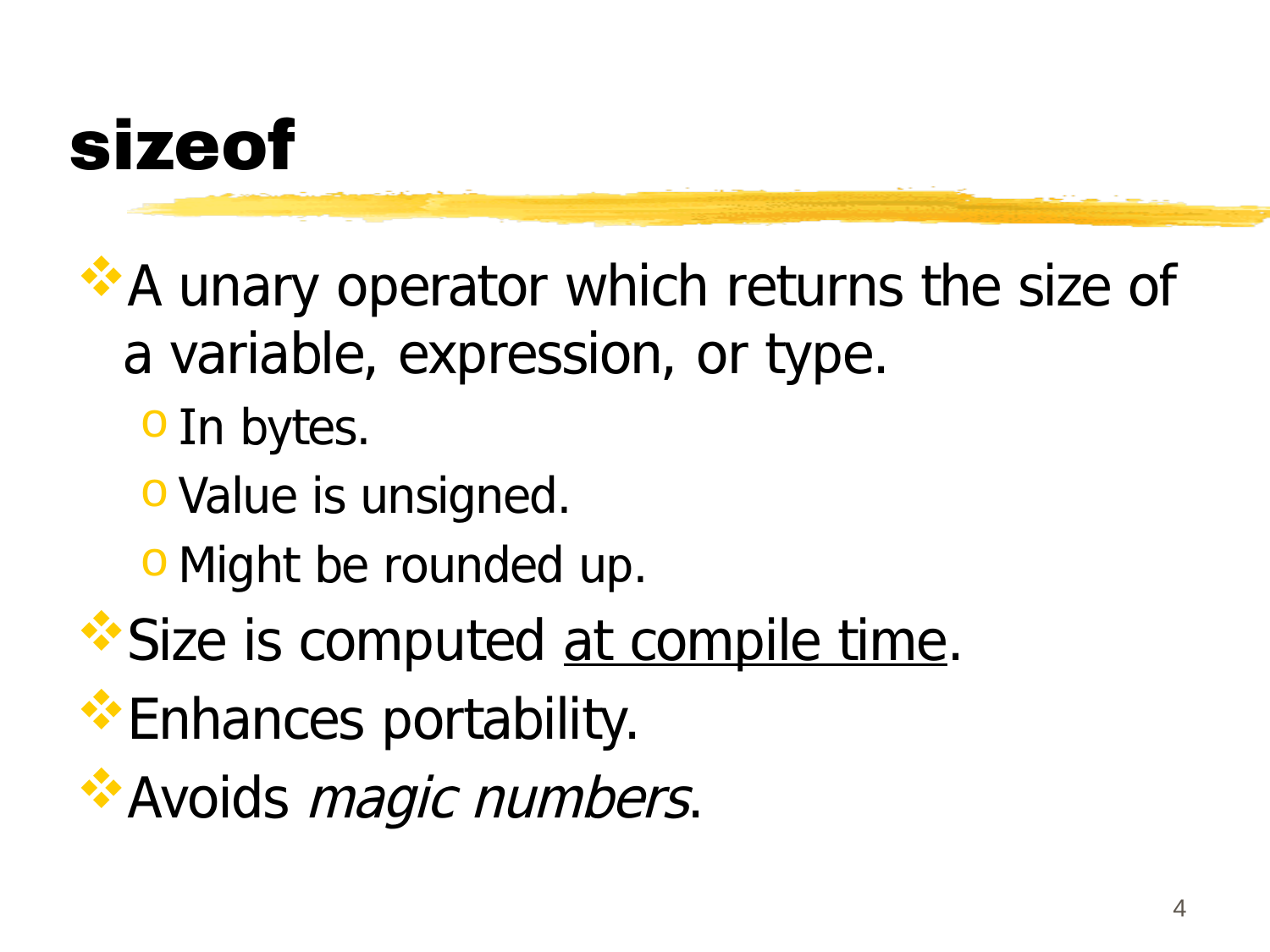

# sizeof
A unary operator which returns the size of a variable, expression, or type.
In bytes.
Value is unsigned.
Might be rounded up.
Size is computed at compile time.
Enhances portability.
Avoids magic numbers.
4